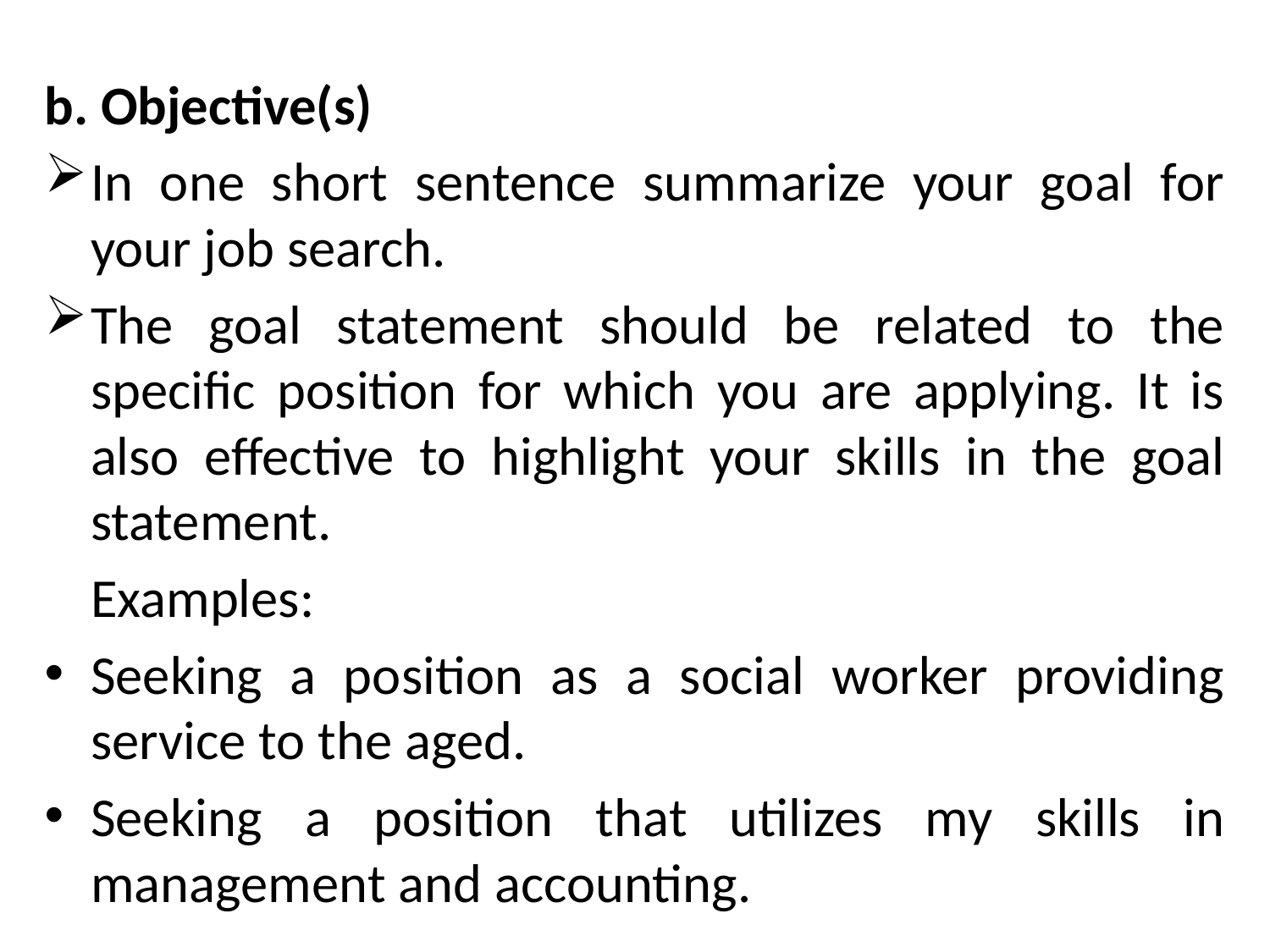

b. Objective(s)
In one short sentence summarize your goal for your job search.
The goal statement should be related to the specific position for which you are applying. It is also effective to highlight your skills in the goal statement.
	Examples:
Seeking a position as a social worker providing service to the aged.
Seeking a position that utilizes my skills in management and accounting.